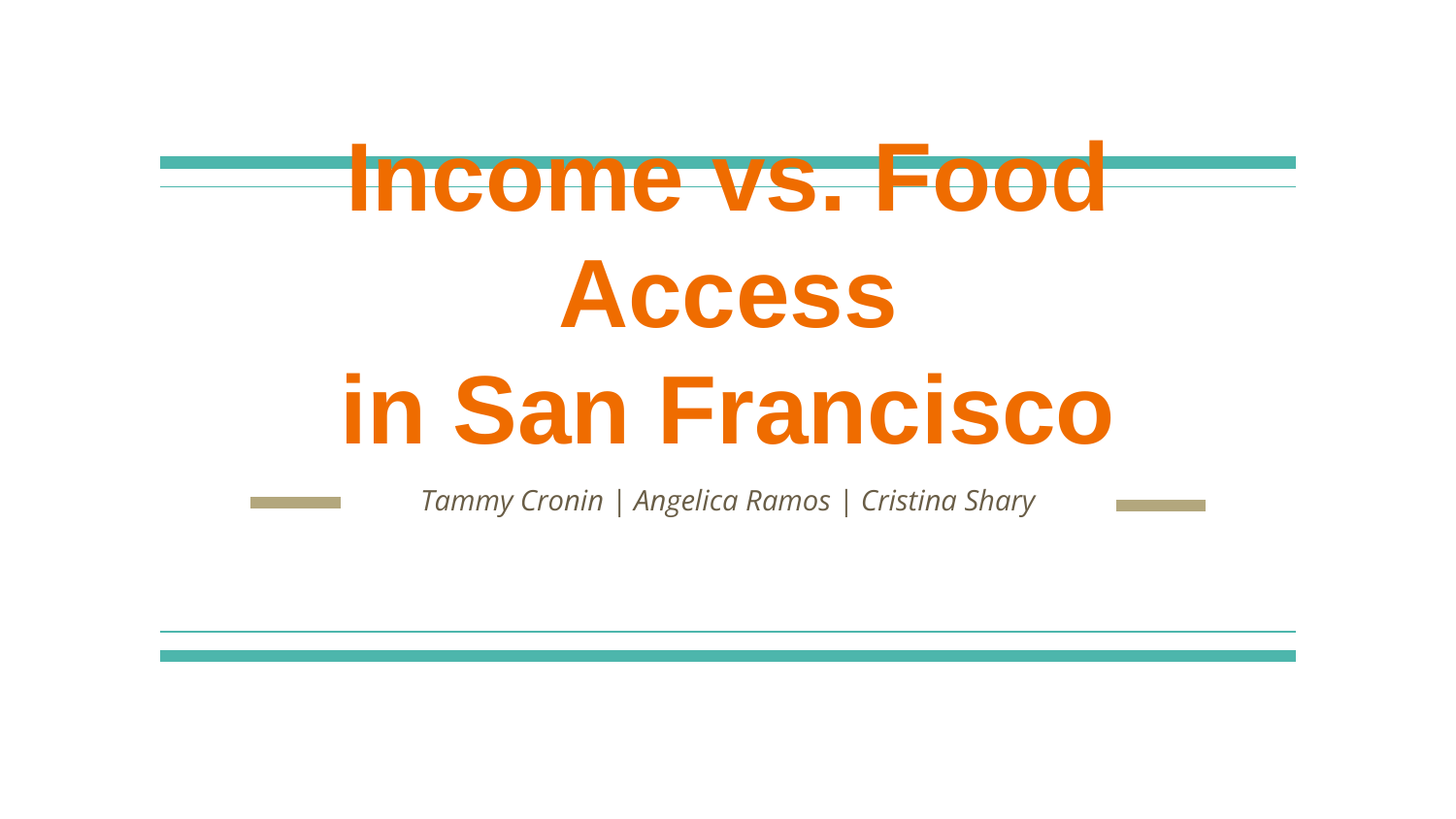

# Income vs. Food Access
in San Francisco
Tammy Cronin | Angelica Ramos | Cristina Shary